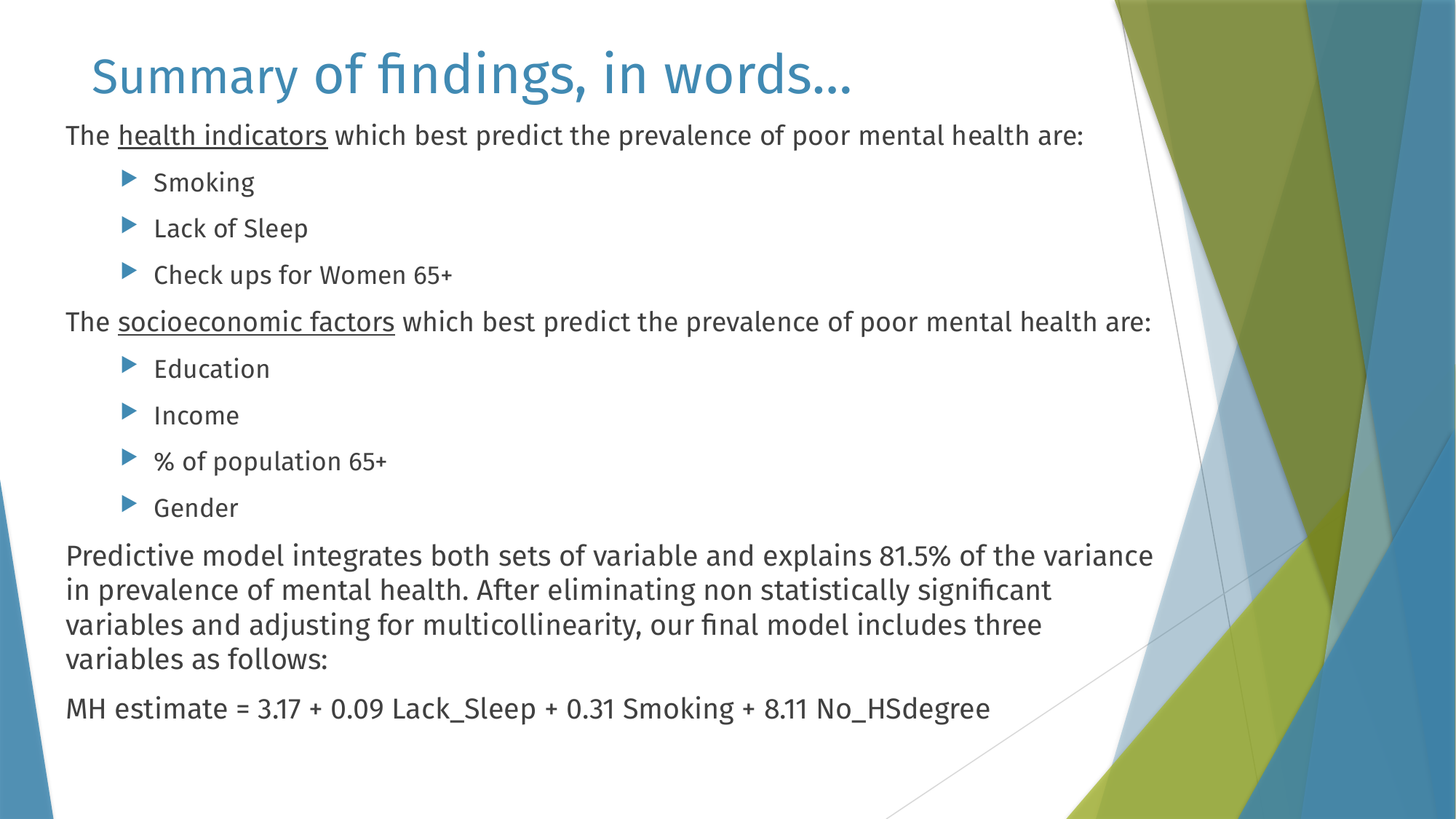

# Summary of findings, in words…
The health indicators which best predict the prevalence of poor mental health are:
Smoking
Lack of Sleep
Check ups for Women 65+
The socioeconomic factors which best predict the prevalence of poor mental health are:
Education
Income
% of population 65+
Gender
Predictive model integrates both sets of variable and explains 81.5% of the variance in prevalence of mental health. After eliminating non statistically significant variables and adjusting for multicollinearity, our final model includes three variables as follows:
MH estimate = 3.17 + 0.09 Lack_Sleep + 0.31 Smoking + 8.11 No_HSdegree